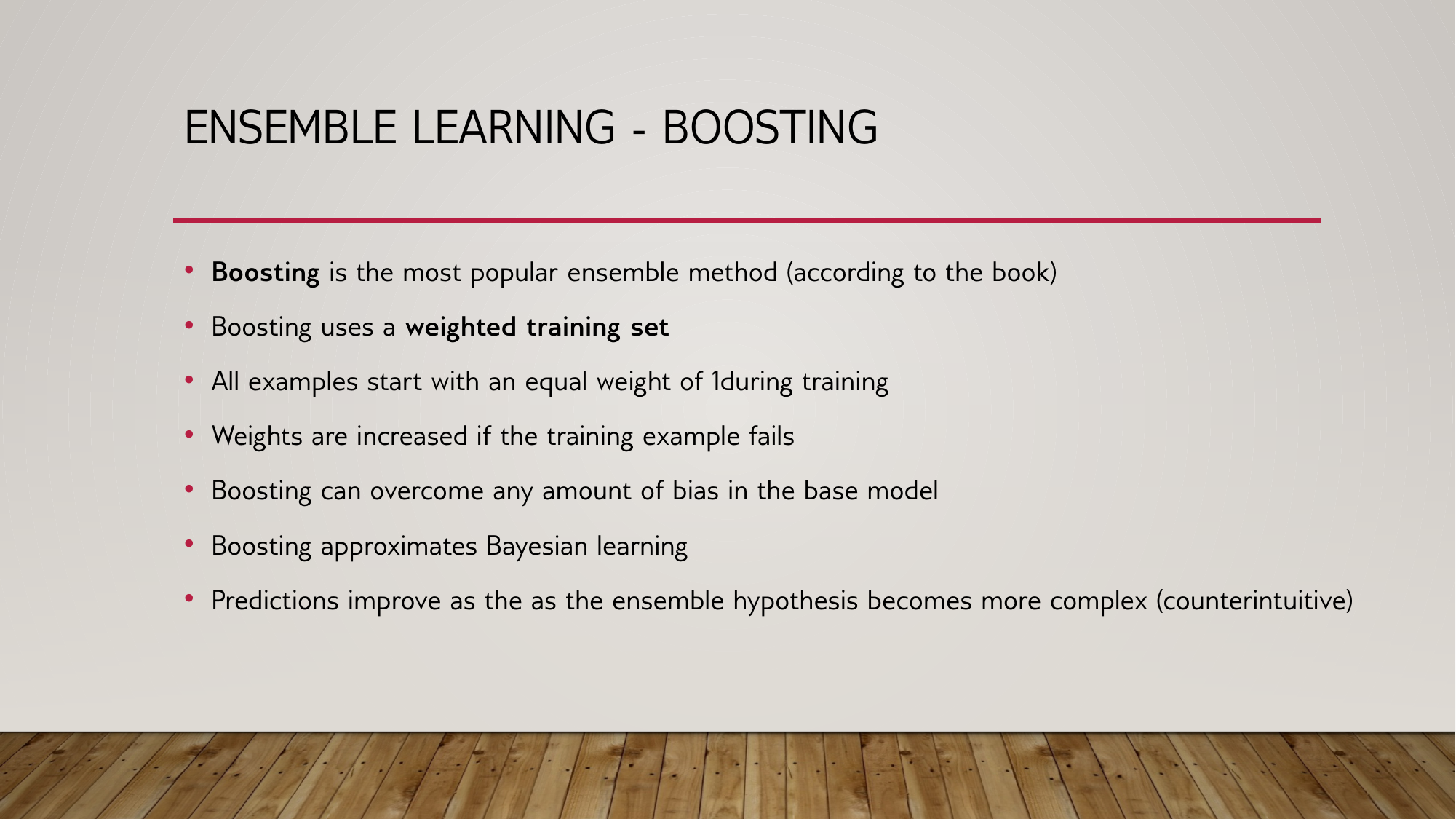

# Ensemble learning - Boosting
Boosting is the most popular ensemble method (according to the book)
Boosting uses a weighted training set
All examples start with an equal weight of 1during training
Weights are increased if the training example fails
Boosting can overcome any amount of bias in the base model
Boosting approximates Bayesian learning
Predictions improve as the as the ensemble hypothesis becomes more complex (counterintuitive)